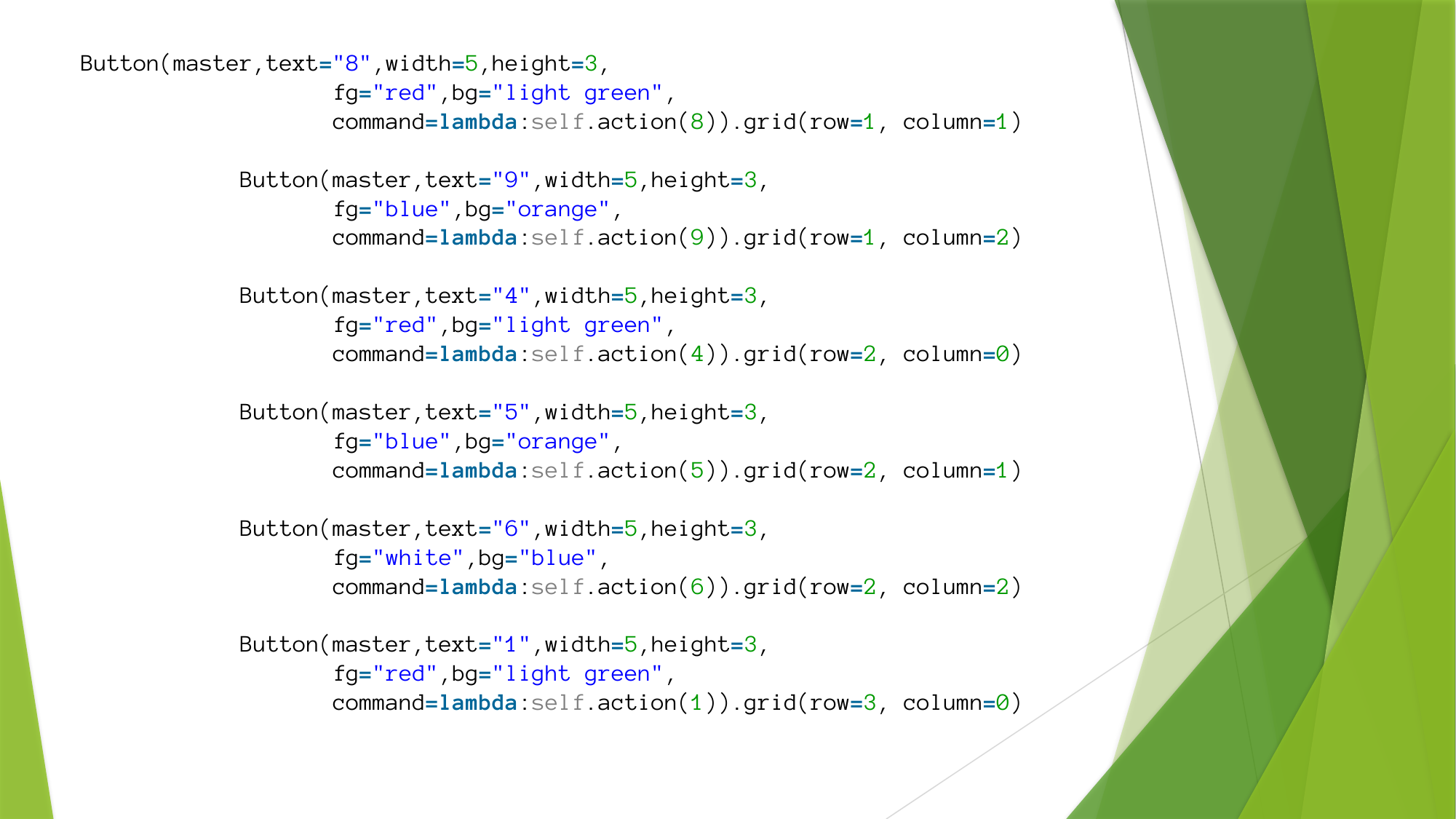

Button(master,text="8",width=5,height=3,
                   fg="red",bg="light green",
                   command=lambda:self.action(8)).grid(row=1, column=1)

            Button(master,text="9",width=5,height=3,
                   fg="blue",bg="orange",
                   command=lambda:self.action(9)).grid(row=1, column=2)

            Button(master,text="4",width=5,height=3,
                   fg="red",bg="light green",
                   command=lambda:self.action(4)).grid(row=2, column=0)

            Button(master,text="5",width=5,height=3,
                   fg="blue",bg="orange",
                   command=lambda:self.action(5)).grid(row=2, column=1)

            Button(master,text="6",width=5,height=3,
                   fg="white",bg="blue",
                   command=lambda:self.action(6)).grid(row=2, column=2)

            Button(master,text="1",width=5,height=3,
                   fg="red",bg="light green",
                   command=lambda:self.action(1)).grid(row=3, column=0)